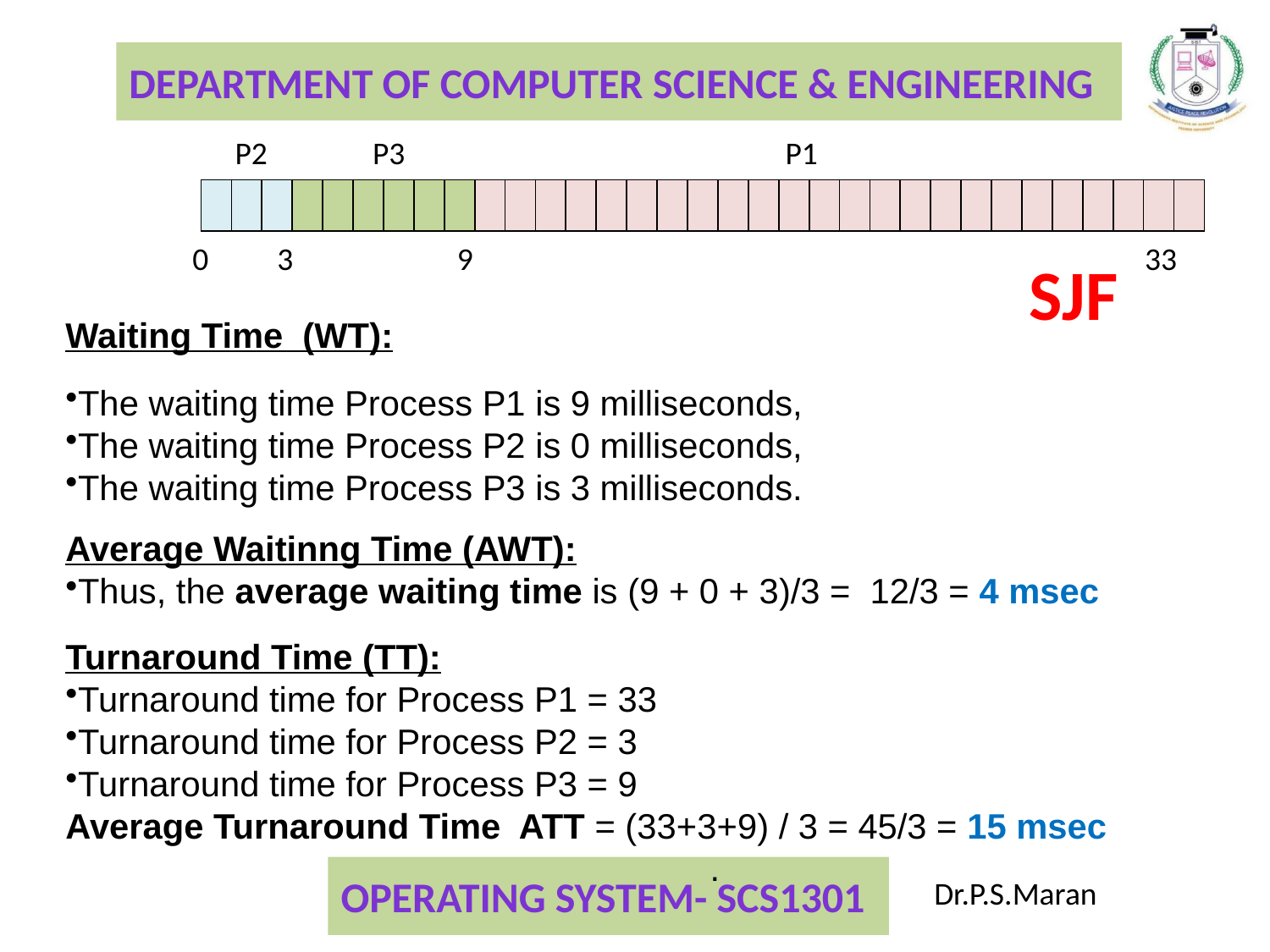

P2
P3
P1
|  |  |  |  |  |  |  |  |  |  |  |  |  |  |  |  |  |  |  |  |  |  |  |  |  |  |  |  |  |  |  |  |  |
| --- | --- | --- | --- | --- | --- | --- | --- | --- | --- | --- | --- | --- | --- | --- | --- | --- | --- | --- | --- | --- | --- | --- | --- | --- | --- | --- | --- | --- | --- | --- | --- | --- |
0
3
9
33
SJF
Waiting Time  (WT):

The waiting time Process P1 is 9 milliseconds,
The waiting time Process P2 is 0 milliseconds,
The waiting time Process P3 is 3 milliseconds.

Average Waitinng Time (AWT):
Thus, the average waiting time is (9 + 0 + 3)/3 =  12/3 = 4 msec

Turnaround Time (TT):
Turnaround time for Process P1 = 33
Turnaround time for Process P2 = 3
Turnaround time for Process P3 = 9
Average Turnaround Time  ATT = (33+3+9) / 3 = 45/3 = 15 msec
				              .